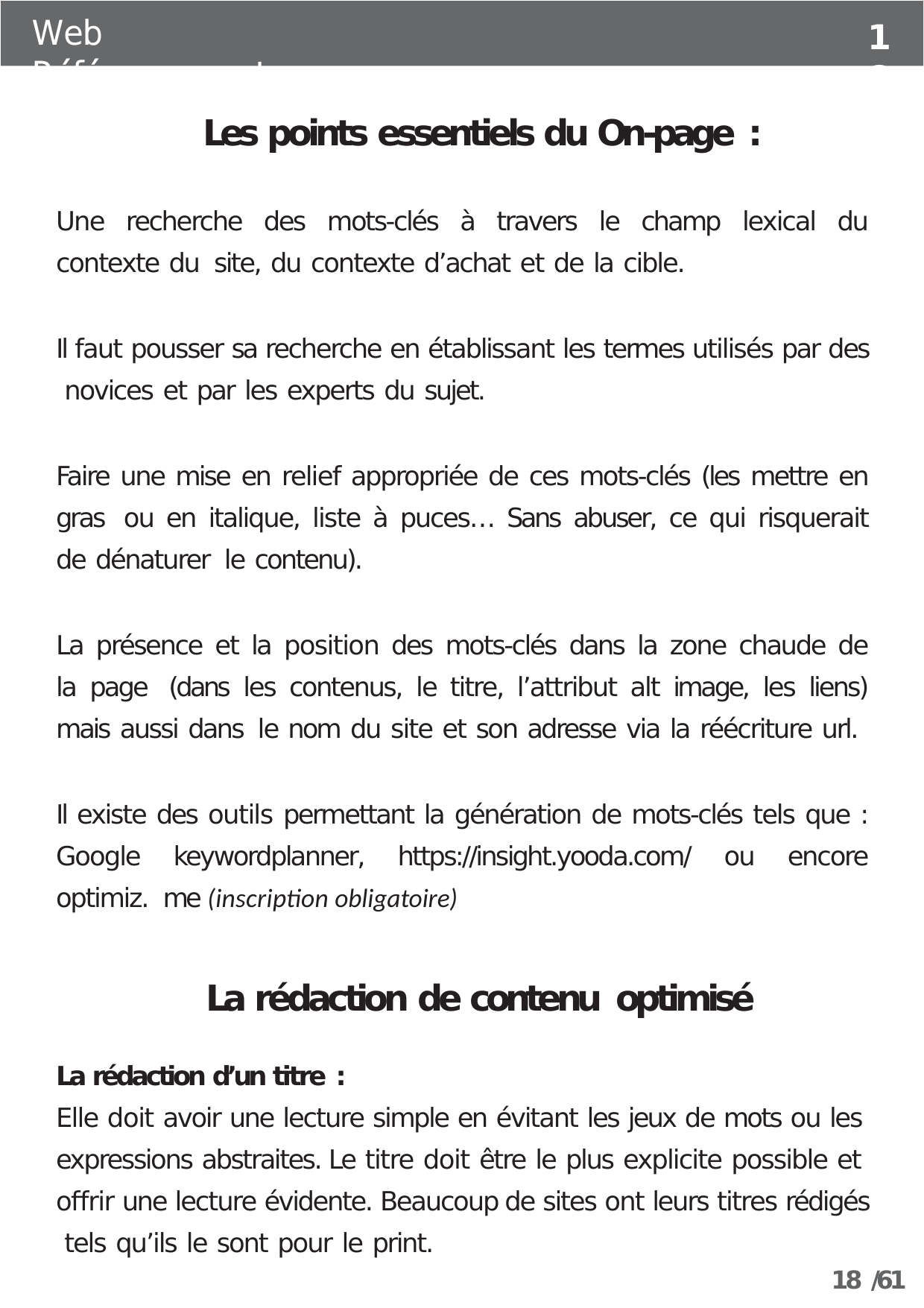

Web Référencement
18
Les points essentiels du On-page :

Une recherche des mots-clés à travers le champ lexical du contexte du  site, du contexte d’achat et de la cible.

Il faut pousser sa recherche en établissant les termes utilisés par des  novices et par les experts du sujet.

Faire une mise en relief appropriée de ces mots-clés (les mettre en gras  ou en italique, liste à puces… Sans abuser, ce qui risquerait de dénaturer  le contenu).

La présence et la position des mots-clés dans la zone chaude de la page  (dans les contenus, le titre, l’attribut alt image, les liens) mais aussi dans  le nom du site et son adresse via la réécriture url.

Il existe des outils permettant la génération de mots-clés tels que :  Google keywordplanner, https://insight.yooda.com/ ou encore optimiz.  me (inscription obligatoire)

La rédaction de contenu optimisé

La rédaction d’un titre :
Elle doit avoir une lecture simple en évitant les jeux de mots ou les  expressions abstraites. Le titre doit être le plus explicite possible et  offrir une lecture évidente. Beaucoup de sites ont leurs titres rédigés  tels qu’ils le sont pour le print.
18 /61